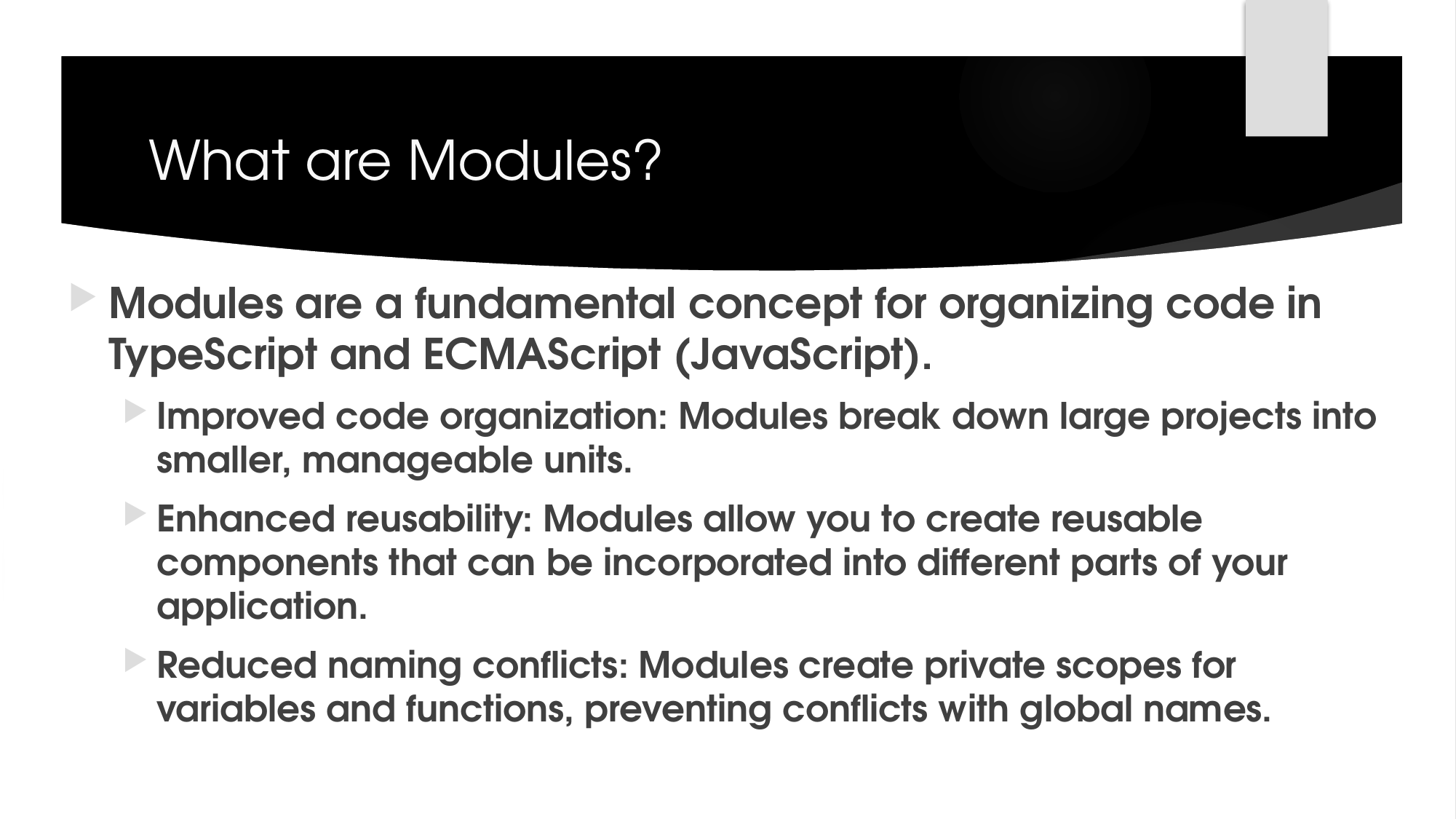

# What are Modules?
Modules are a fundamental concept for organizing code in TypeScript and ECMAScript (JavaScript).
Improved code organization: Modules break down large projects into smaller, manageable units.
Enhanced reusability: Modules allow you to create reusable components that can be incorporated into different parts of your application.
Reduced naming conflicts: Modules create private scopes for variables and functions, preventing conflicts with global names.